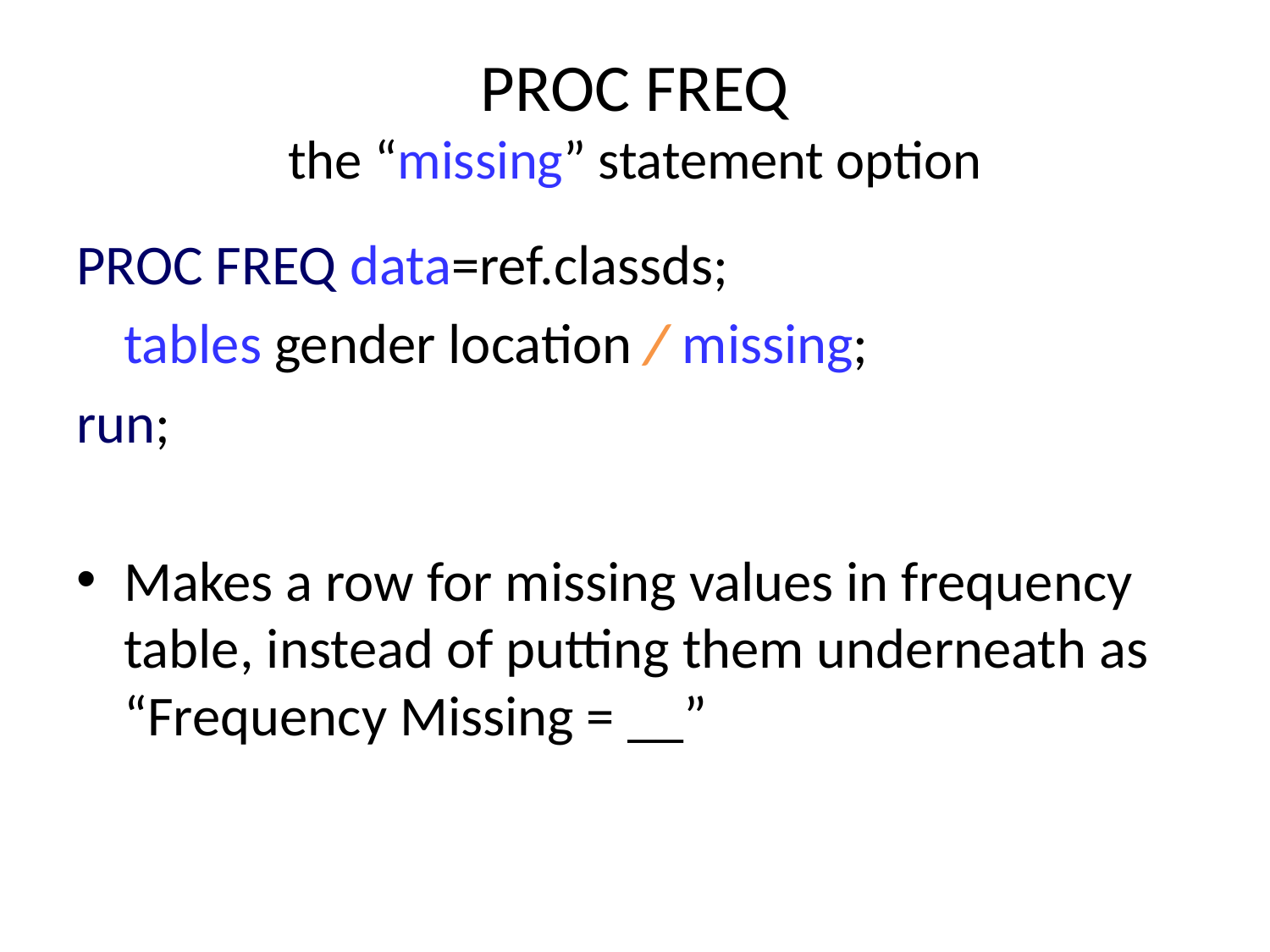

# PROC FREQ the “missing” statement option
PROC FREQ data=ref.classds;
	tables gender location / missing;
run;

Makes a row for missing values in frequency table, instead of putting them underneath as “Frequency Missing = __”